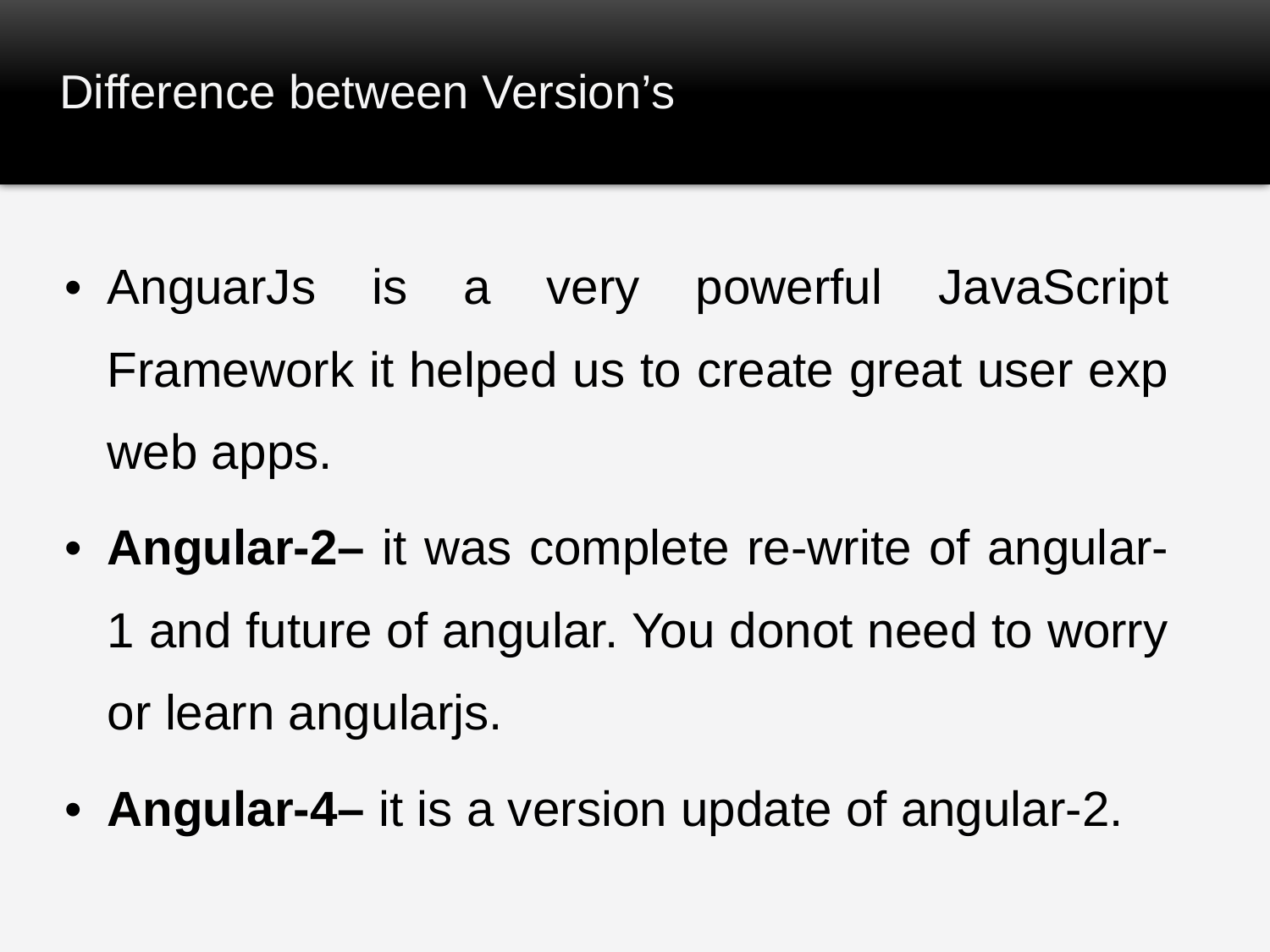

# Difference between Version’s
AnguarJs is a very powerful JavaScript Framework it helped us to create great user exp web apps.
Angular-2– it was complete re-write of angular-1 and future of angular. You donot need to worry or learn angularjs.
Angular-4– it is a version update of angular-2.